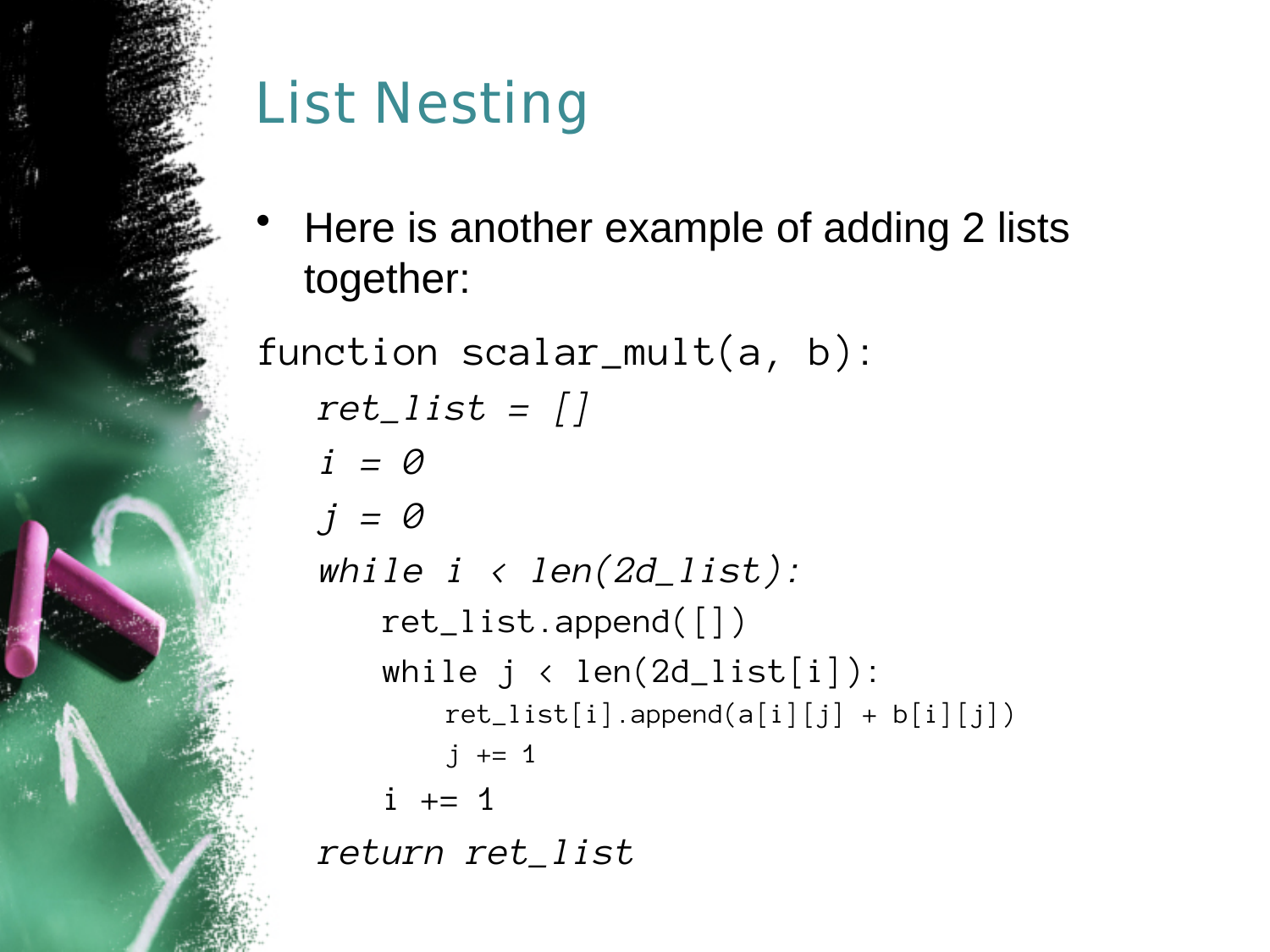

# List Nesting
Here is another example of adding 2 lists together:
function scalar_mult(a, b):
ret_list = []
i = 0
j = 0
while i < len(2d_list):
ret_list.append([])
while j < len(2d_list[i]):
ret_list[i].append(a[i][j] + b[i][j])
j += 1
i += 1
return ret_list